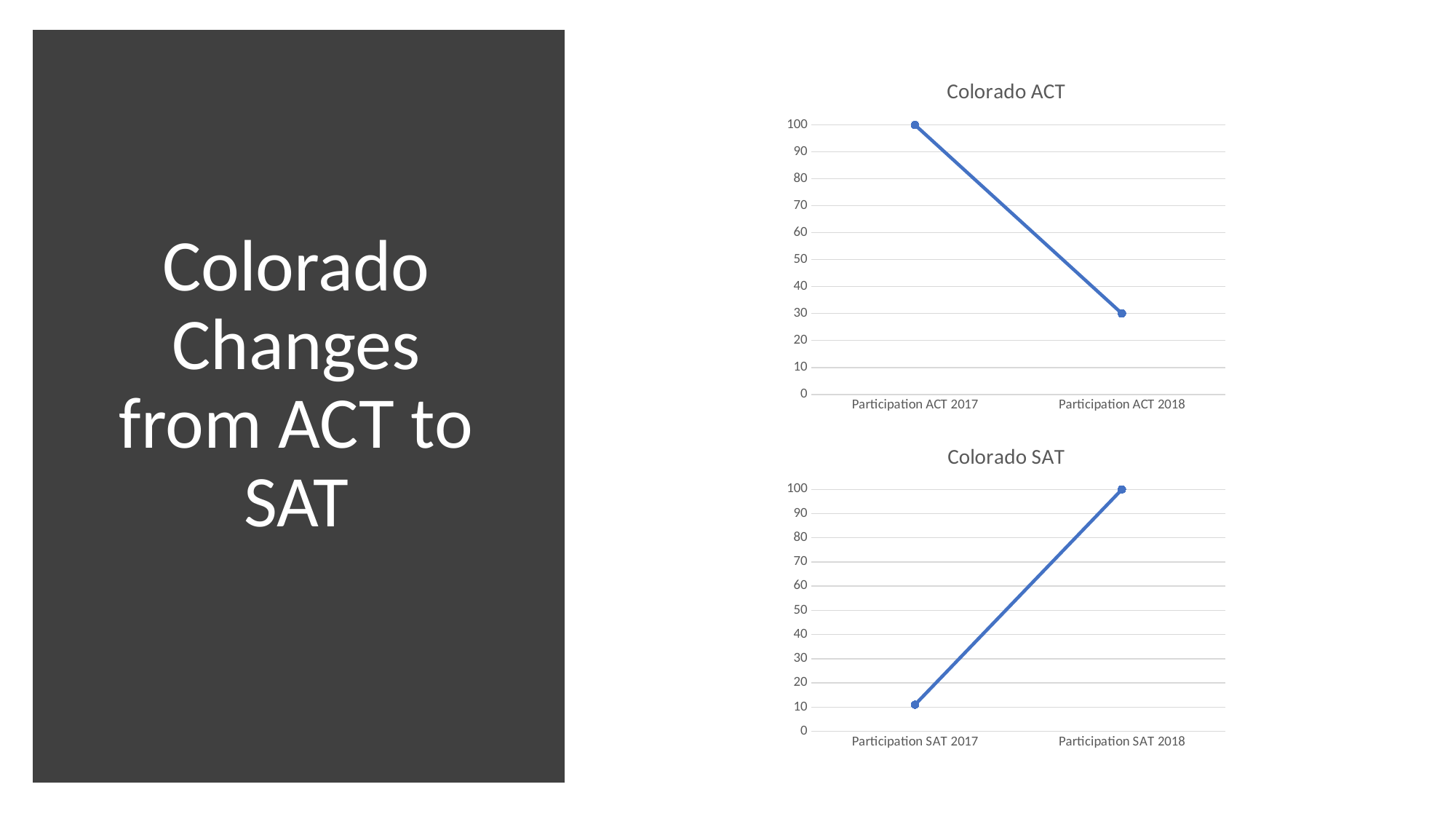

### Chart: Colorado ACT

| Category | Colorado |
|---|---|
| Participation ACT 2017 | 100.0 |
| Participation ACT 2018 | 30.0 |
# Colorado Changes from ACT to SAT

### Chart: Colorado SAT

| Category | Colorado |
|---|---|
| Participation SAT 2017 | 11.0 |
| Participation SAT 2018 | 100.0 |